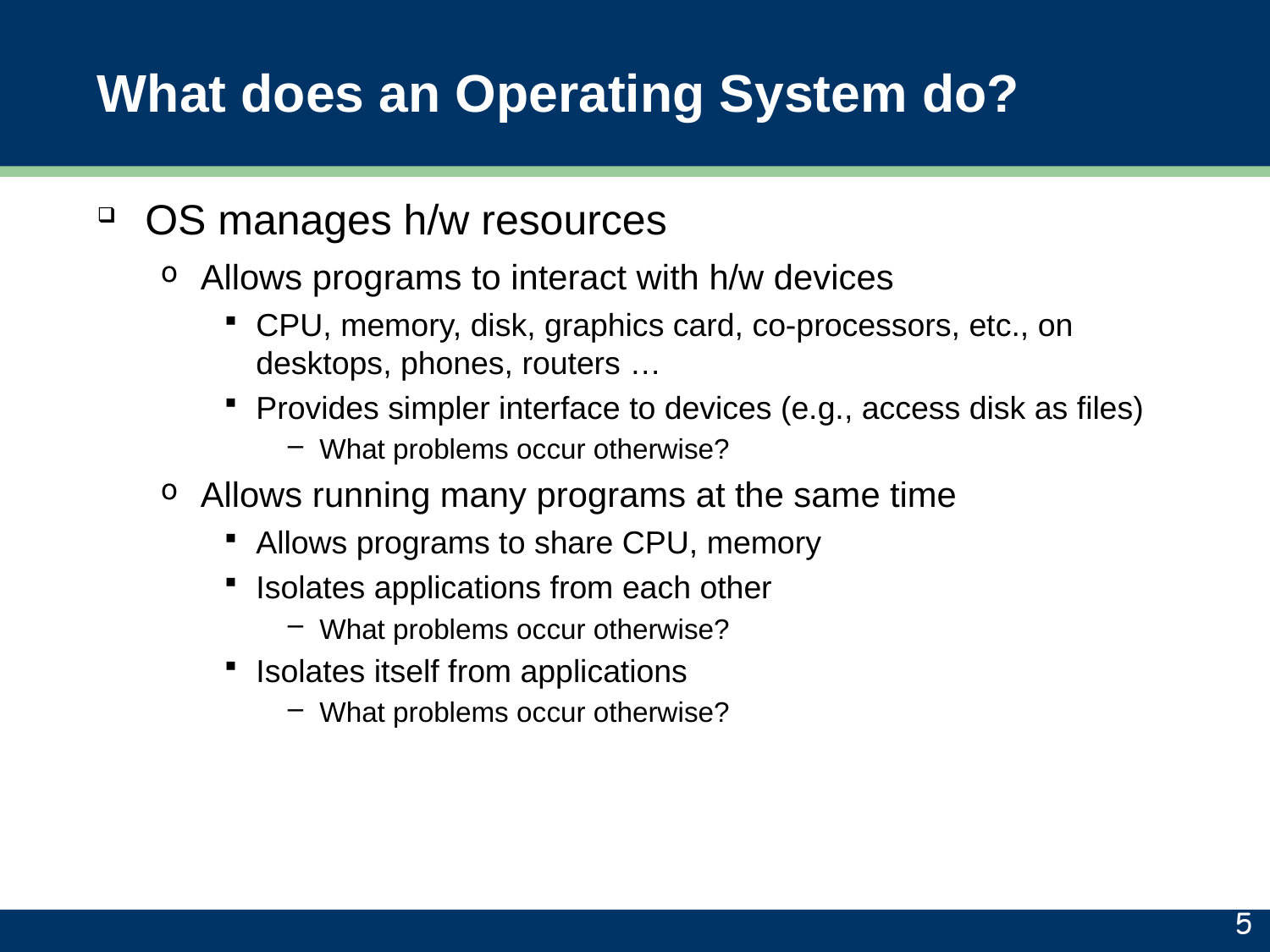

# What does an Operating System do?
OS manages h/w resources
Allows programs to interact with h/w devices
CPU, memory, disk, graphics card, co-processors, etc., on desktops, phones, routers …
Provides simpler interface to devices (e.g., access disk as files)
What problems occur otherwise?
Allows running many programs at the same time
Allows programs to share CPU, memory
Isolates applications from each other
What problems occur otherwise?
Isolates itself from applications
What problems occur otherwise?
5